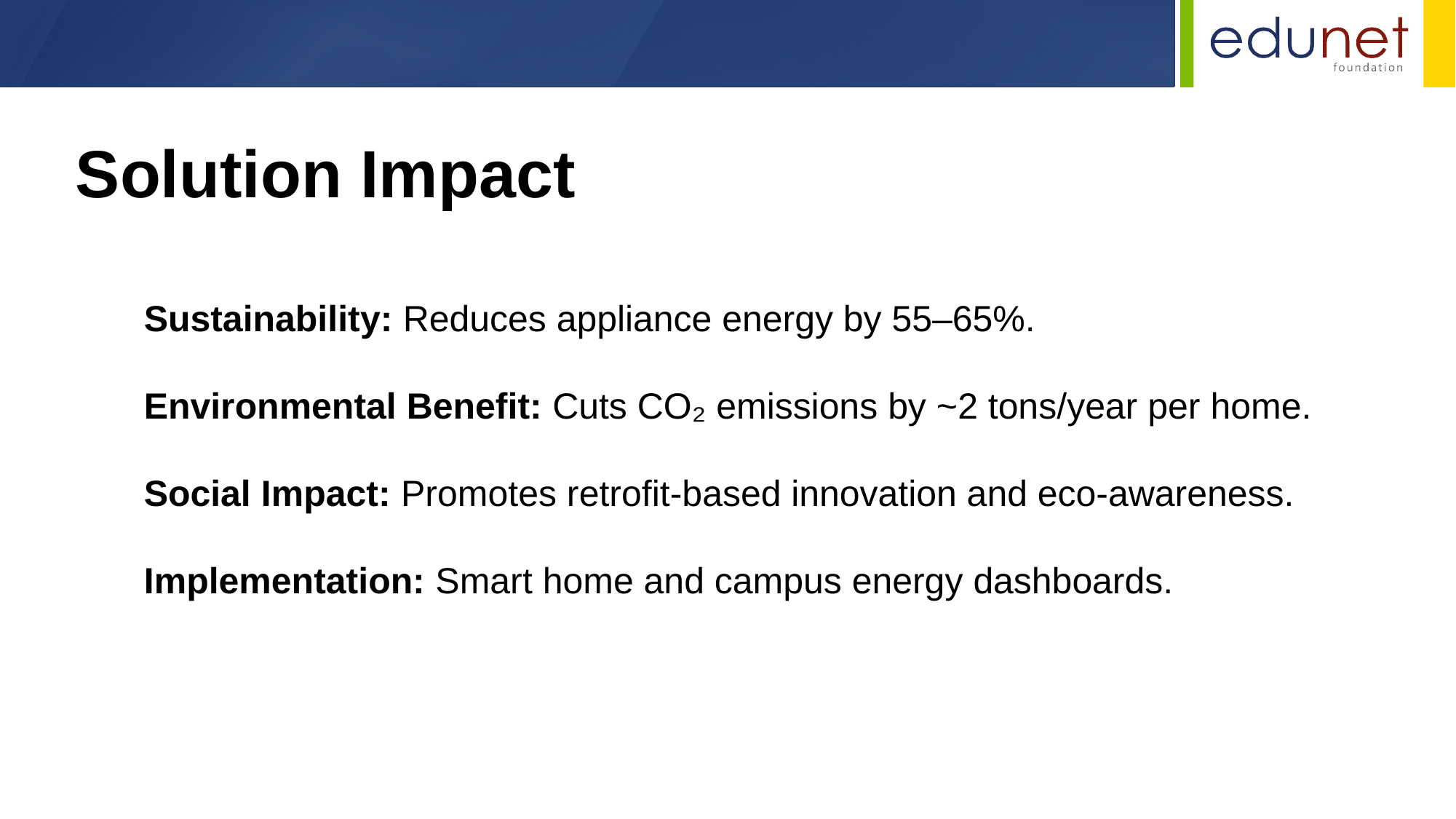

Solution Impact​
Sustainability: Reduces appliance energy by 55–65%.
Environmental Benefit: Cuts CO₂ emissions by ~2 tons/year per home.
Social Impact: Promotes retrofit-based innovation and eco-awareness.
Implementation: Smart home and campus energy dashboards.